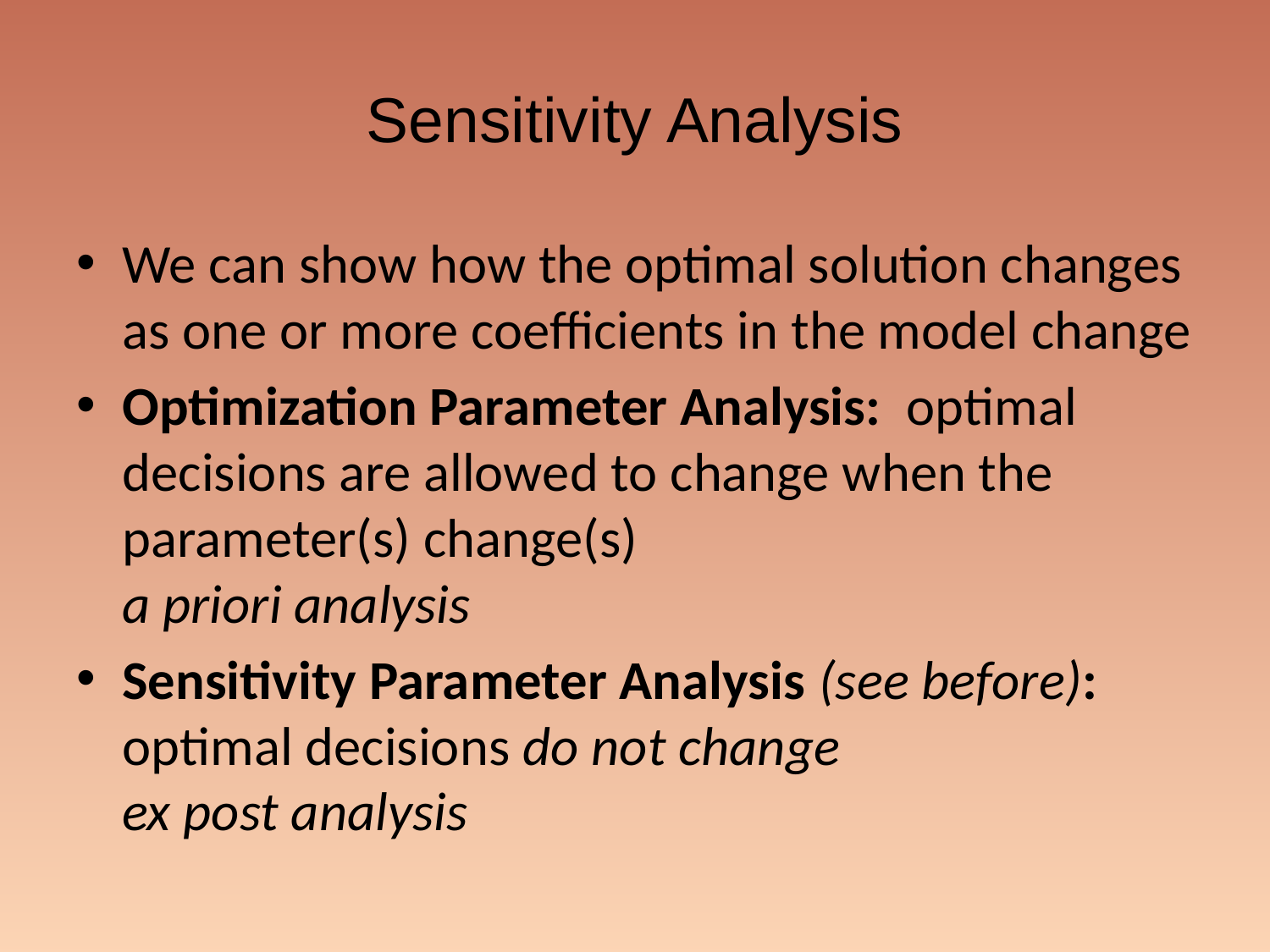

# Sensitivity Analysis
We can show how the optimal solution changes as one or more coefficients in the model change
Optimization Parameter Analysis:  optimal decisions are allowed to change when the parameter(s) change(s)
a priori analysis
Sensitivity Parameter Analysis (see before): optimal decisions do not change
ex post analysis